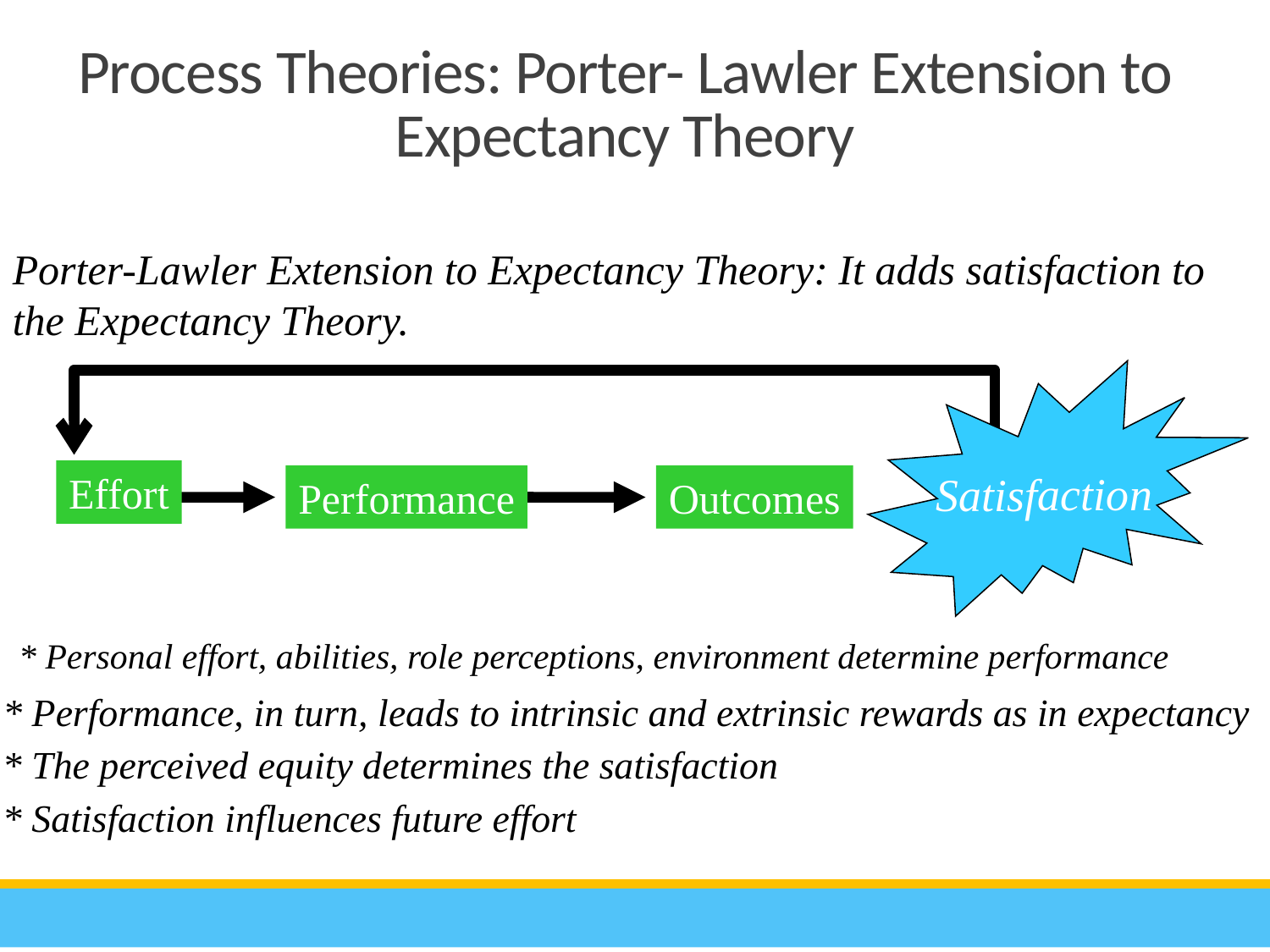

Process Theories: Porter- Lawler Extension to Expectancy Theory
Porter-Lawler Extension to Expectancy Theory: It adds satisfaction to
the Expectancy Theory.
Satisfaction
* The perceived equity determines the satisfaction

* Satisfaction influences future effort
Effort
* Personal effort, abilities, role perceptions, environment determine performance
Performance

* Performance, in turn, leads to intrinsic and extrinsic rewards as in expectancy
Outcomes